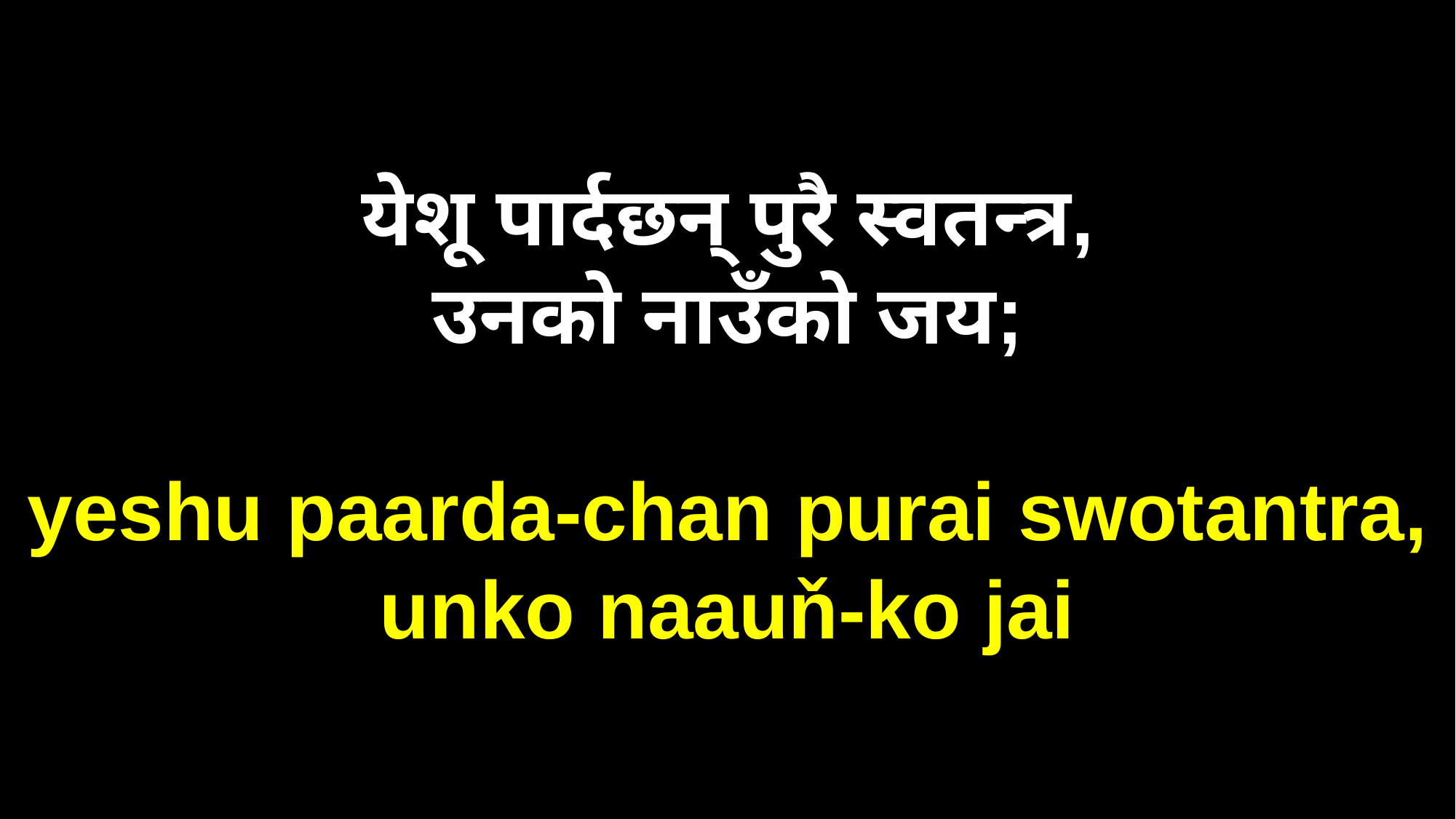

येशू पार्दछन् पुरै स्वतन्त्र,
उनको नाउँको जय;

yeshu paarda-chan purai swotantra,
unko naauň-ko jai